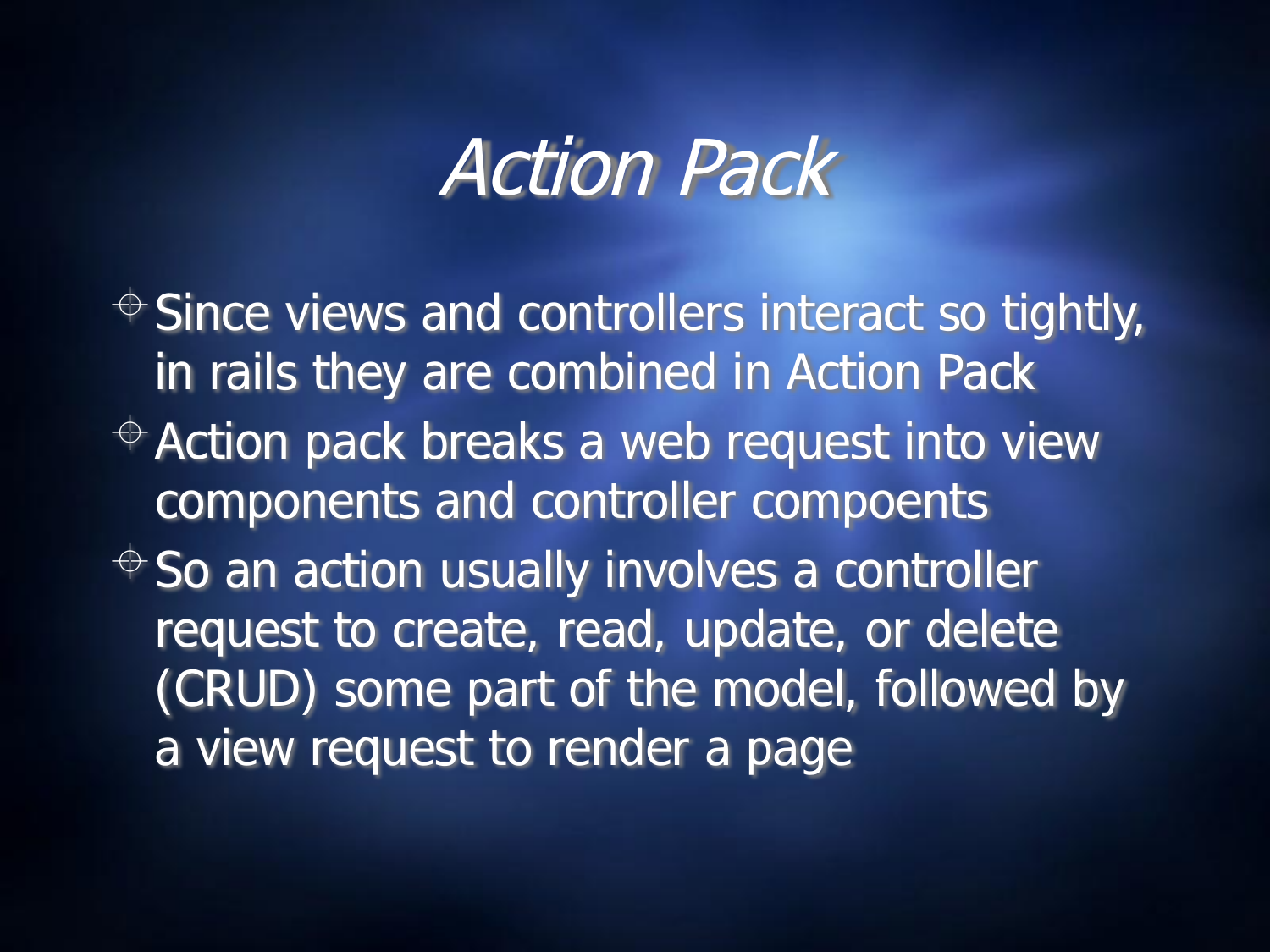

# Action Pack
Since views and controllers interact so tightly, in rails they are combined in Action Pack
Action pack breaks a web request into view components and controller compoents
So an action usually involves a controller request to create, read, update, or delete (CRUD) some part of the model, followed by a view request to render a page